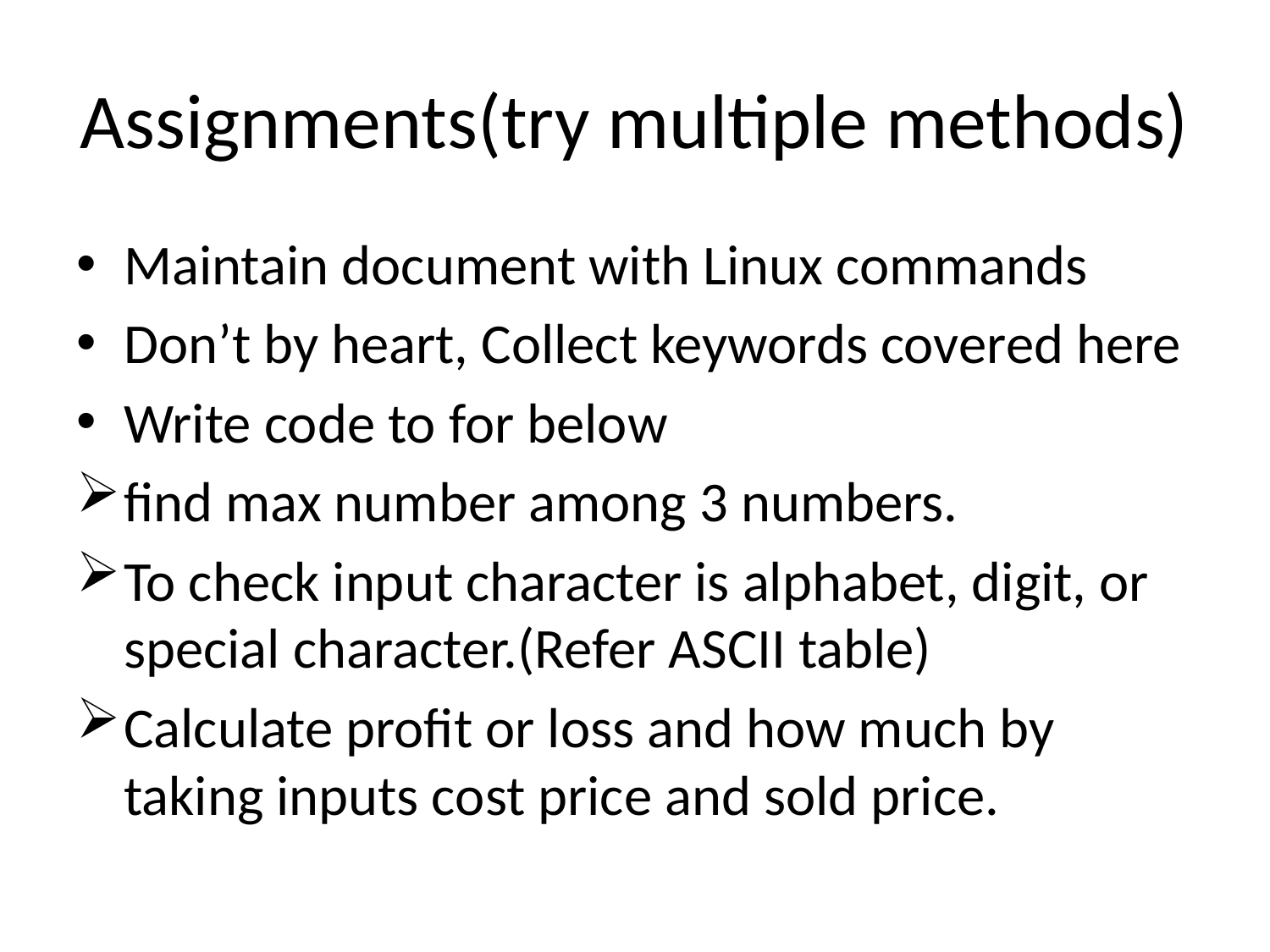

# Assignments(try multiple methods)
Maintain document with Linux commands
Don’t by heart, Collect keywords covered here
Write code to for below
find max number among 3 numbers.
To check input character is alphabet, digit, or special character.(Refer ASCII table)
Calculate profit or loss and how much by taking inputs cost price and sold price.